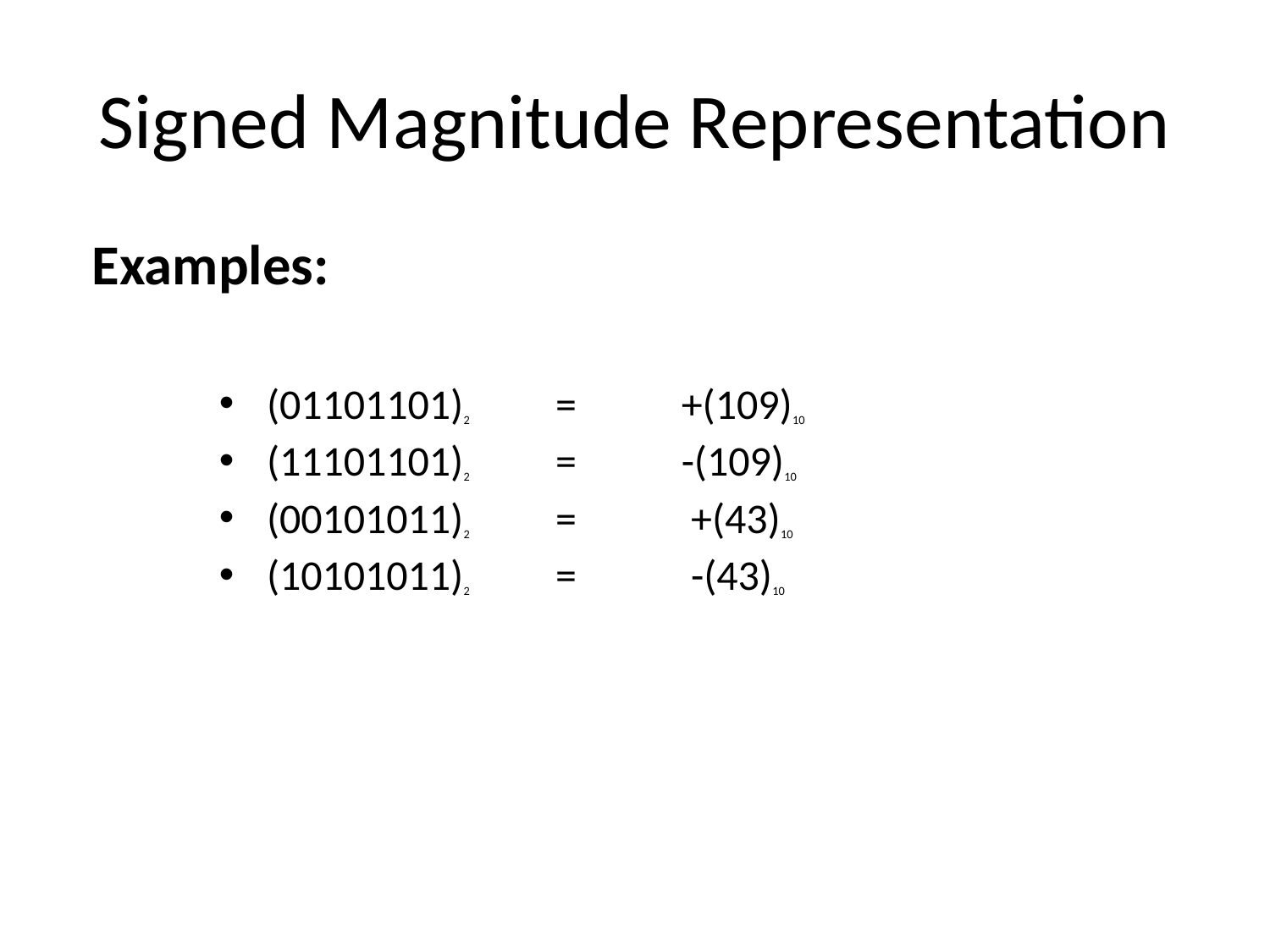

# Signed Magnitude Representation
Examples:

(01101101)2         =           +(109)10
(11101101)2         =           -(109)10
(00101011)2         =            +(43)10
(10101011)2         =            -(43)10